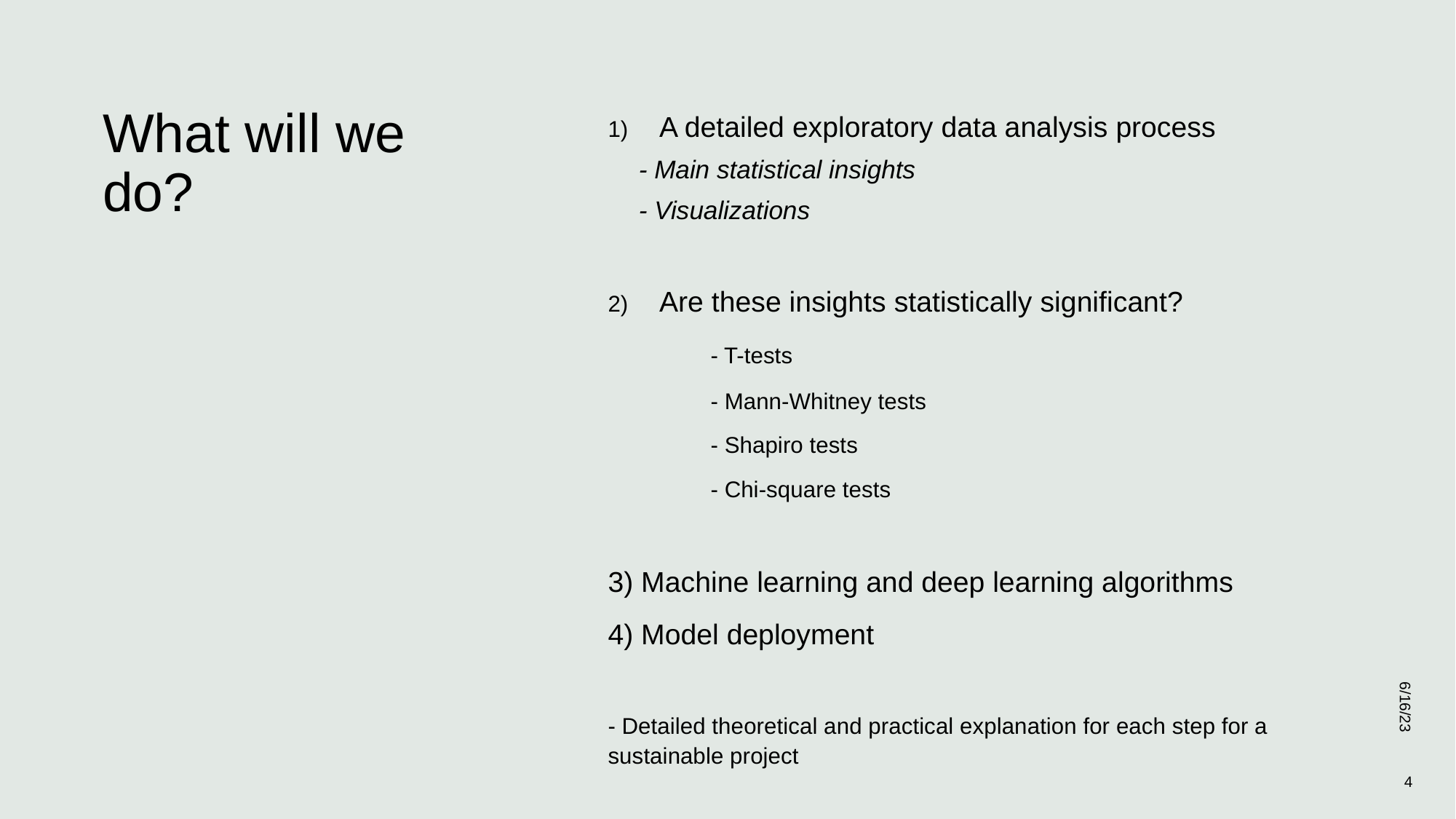

# What will we do?
A detailed exploratory data analysis process
	- Main statistical insights
	- Visualizations

Are these insights statistically significant?
	- T-tests
	- Mann-Whitney tests
	- Shapiro tests
	- Chi-square tests

3) Machine learning and deep learning algorithms
4) Model deployment

- Detailed theoretical and practical explanation for each step for a sustainable project
6/16/23
4